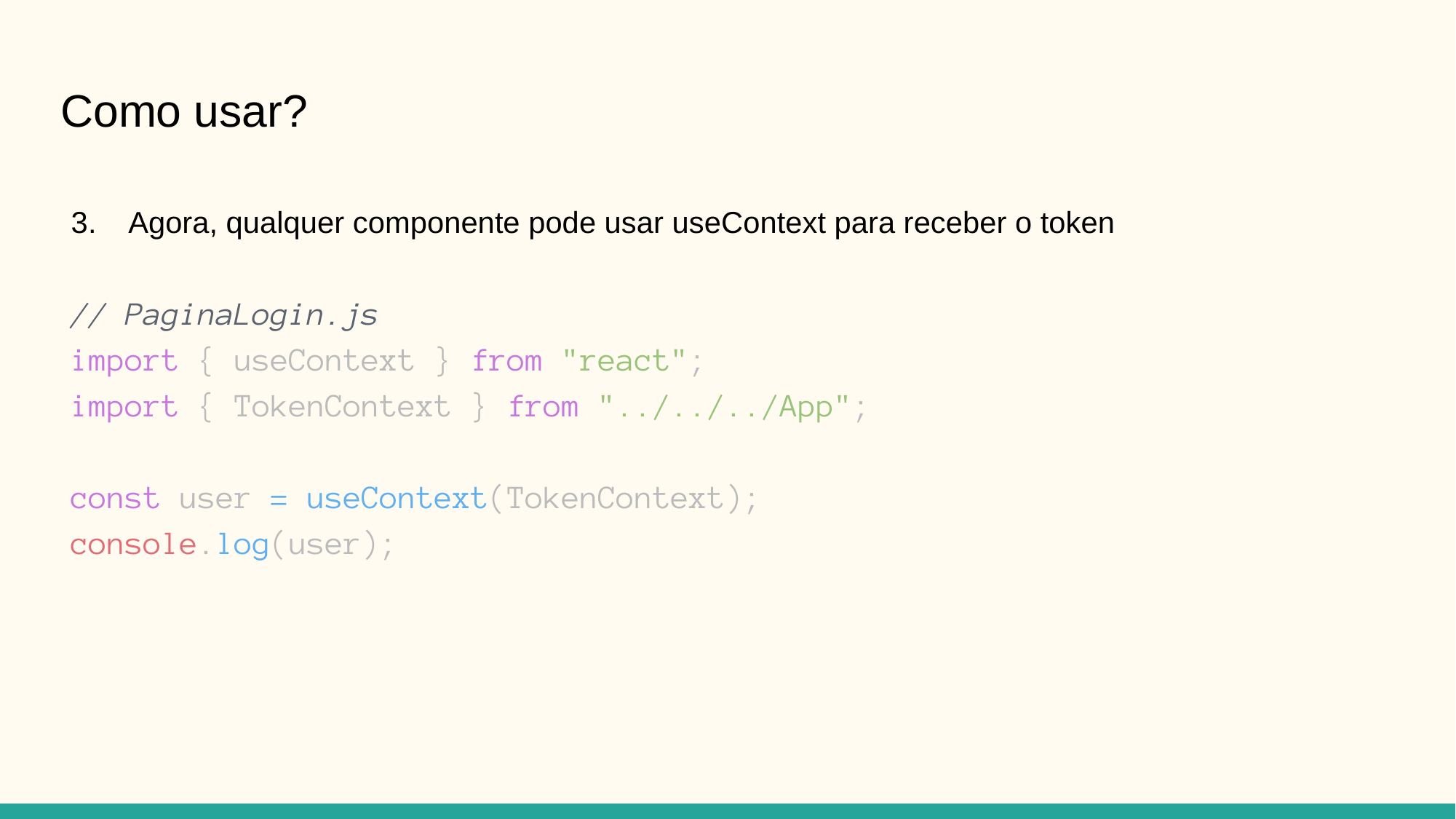

# Como usar?
3.    Agora, qualquer componente pode usar useContext para receber o token

// PaginaLogin.js
import { useContext } from "react";
import { TokenContext } from "../../../App";

const user = useContext(TokenContext);
console.log(user);